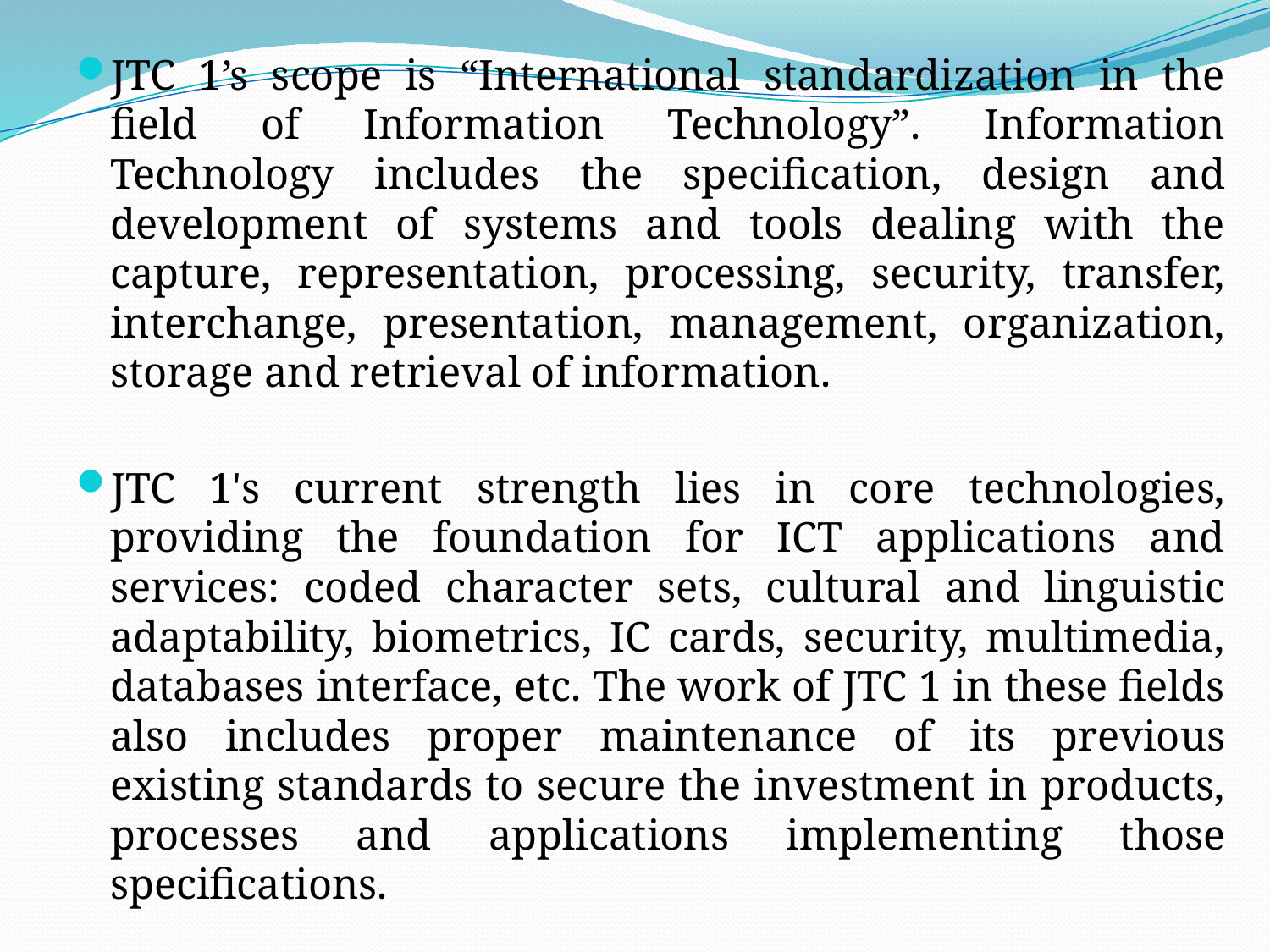

JTC 1’s scope is “International standardization in the field of Information Technology”. Information Technology includes the specification, design and development of systems and tools dealing with the capture, representation, processing, security, transfer, interchange, presentation, management, organization, storage and retrieval of information.

JTC 1's current strength lies in core technologies, providing the foundation for ICT applications and services: coded character sets, cultural and linguistic adaptability, biometrics, IC cards, security, multimedia, databases interface, etc. The work of JTC 1 in these fields also includes proper maintenance of its previous existing standards to secure the investment in products, processes and applications implementing those specifications.